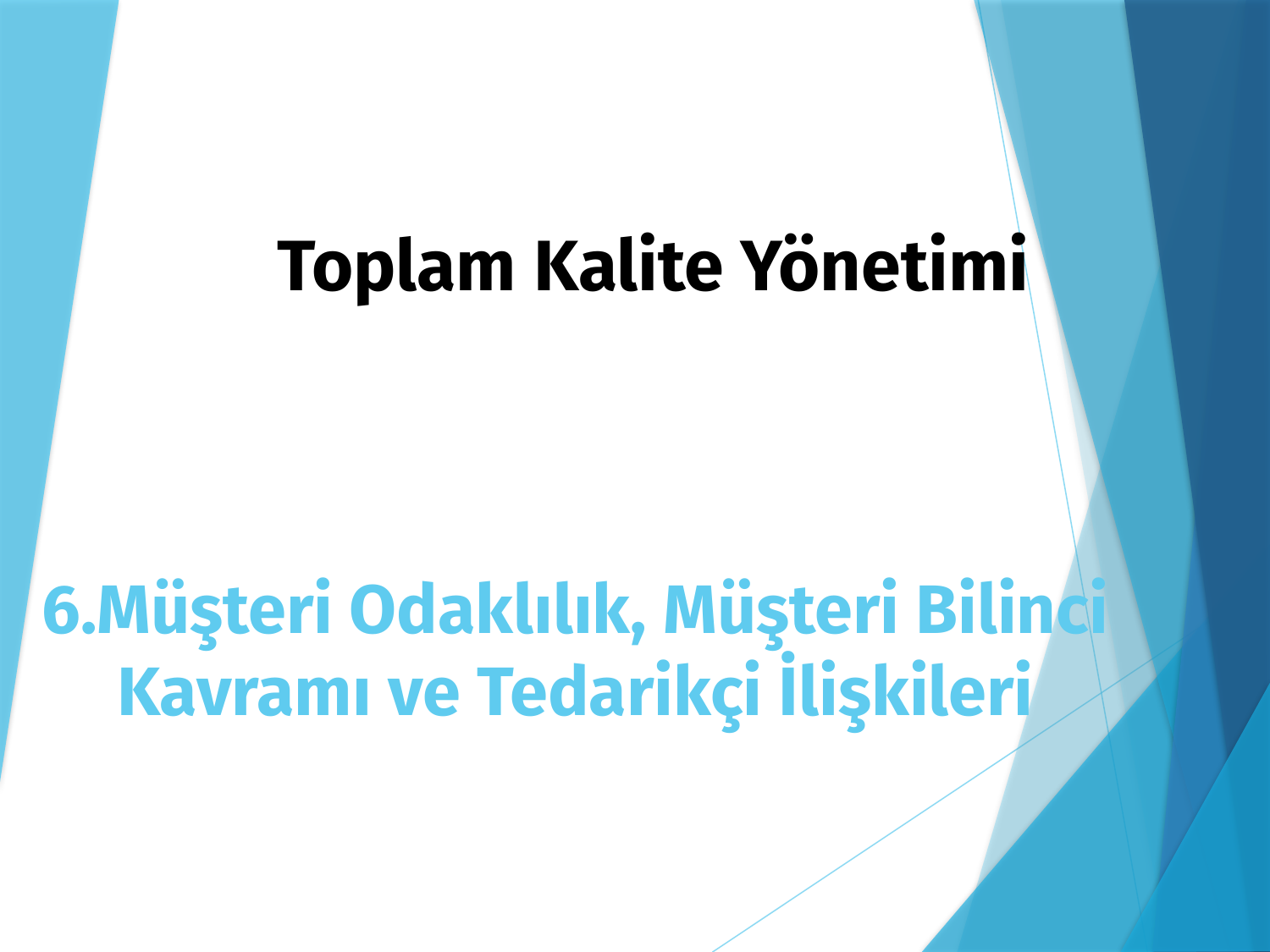

Toplam Kalite Yönetimi
# 6.Müşteri Odaklılık, Müşteri Bilinci Kavramı ve Tedarikçi İlişkileri